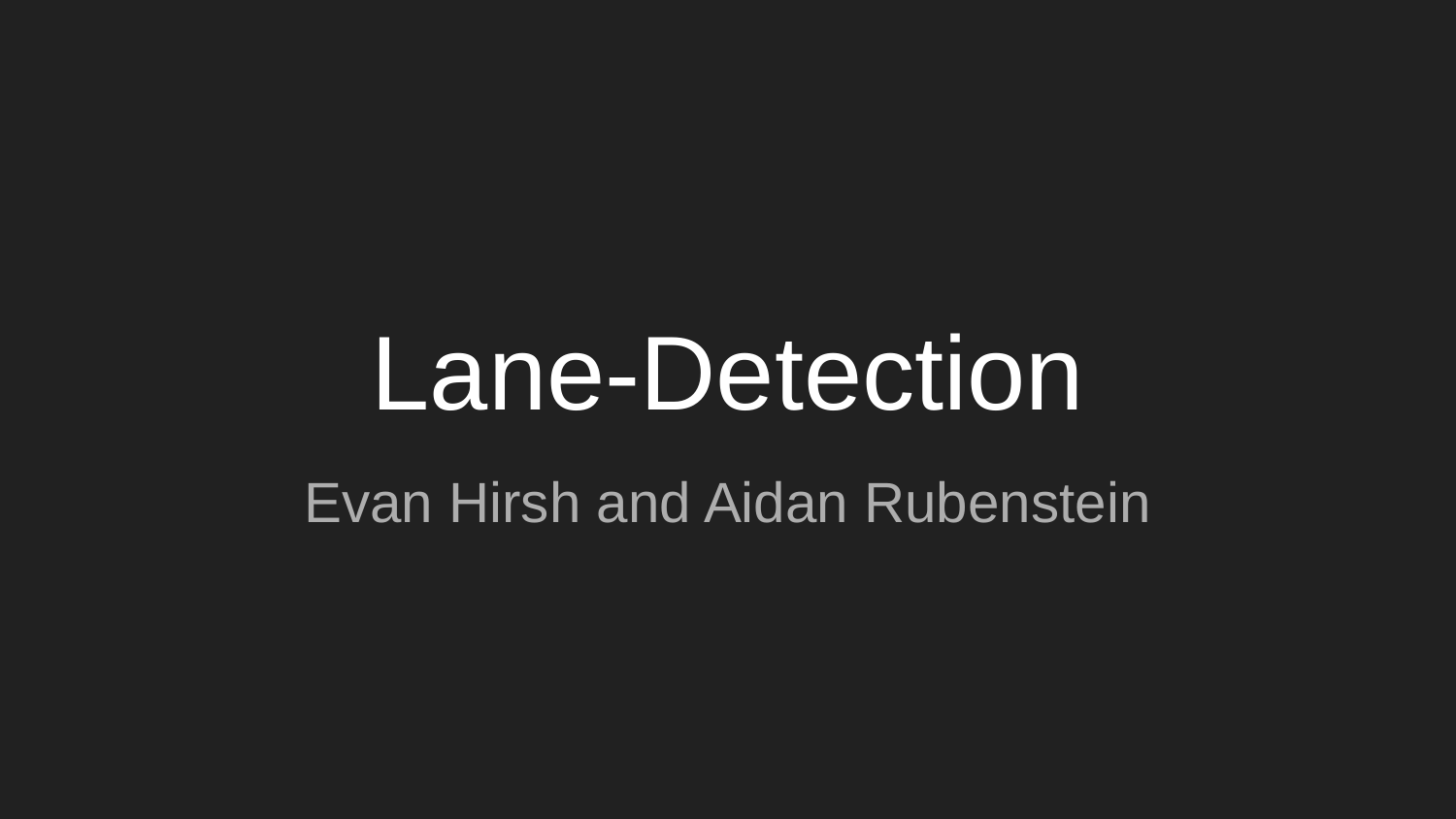

# Lane-Detection
Evan Hirsh and Aidan Rubenstein